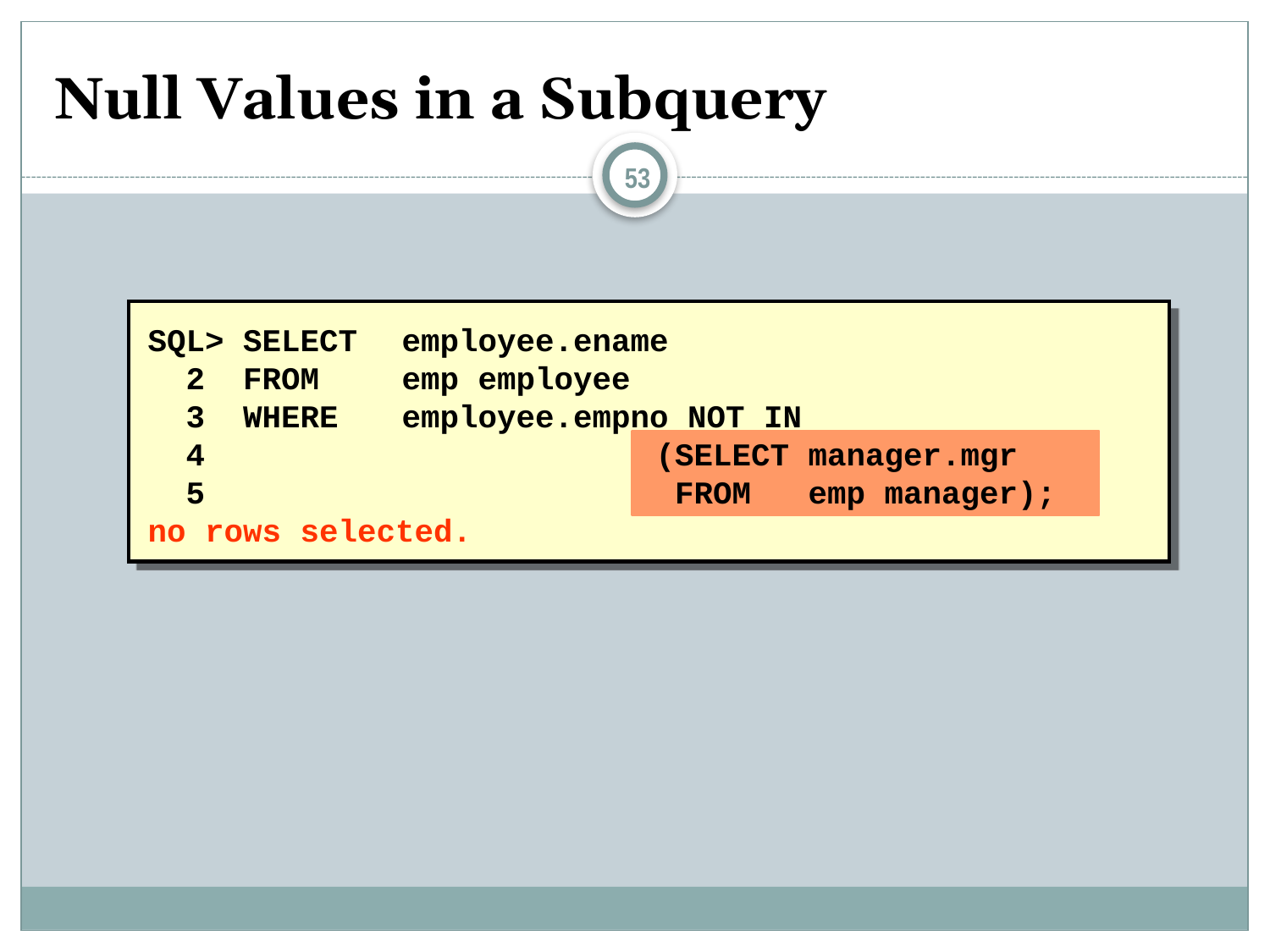

# Null Values in a Subquery
53

SQL> SELECT	employee.ename
  2  FROM 	emp employee
  3  WHERE 	employee.empno NOT IN
  4				(SELECT manager.mgr
  5				 FROM   emp manager);
no rows selected.